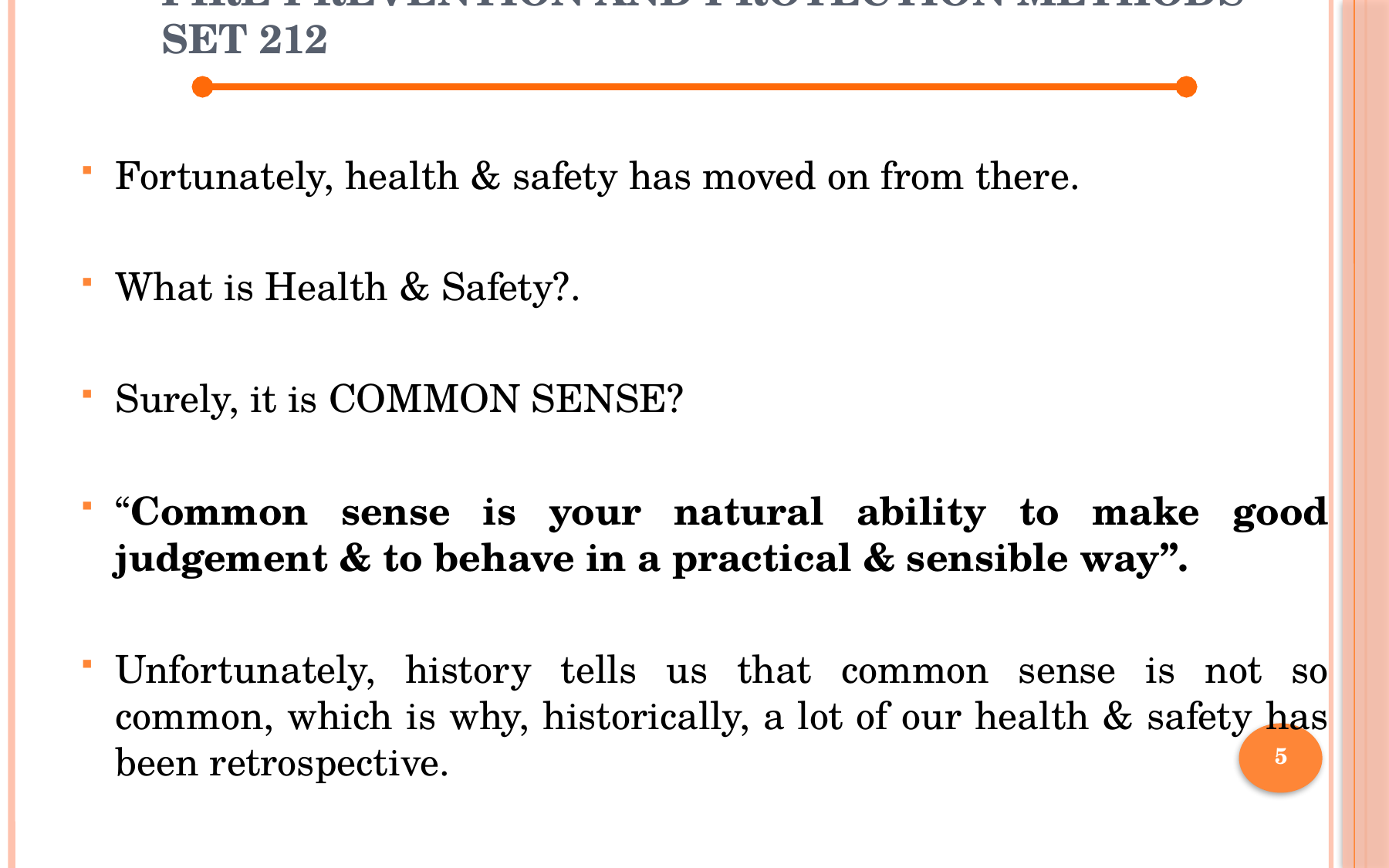

# Fire Prevention and Protection Methods –SET 212
Fortunately, health & safety has moved on from there.

What is Health & Safety?.

Surely, it is COMMON SENSE?

“Common sense is your natural ability to make good judgement & to behave in a practical & sensible way”.

Unfortunately, history tells us that common sense is not so common, which is why, historically, a lot of our health & safety has been retrospective.

5